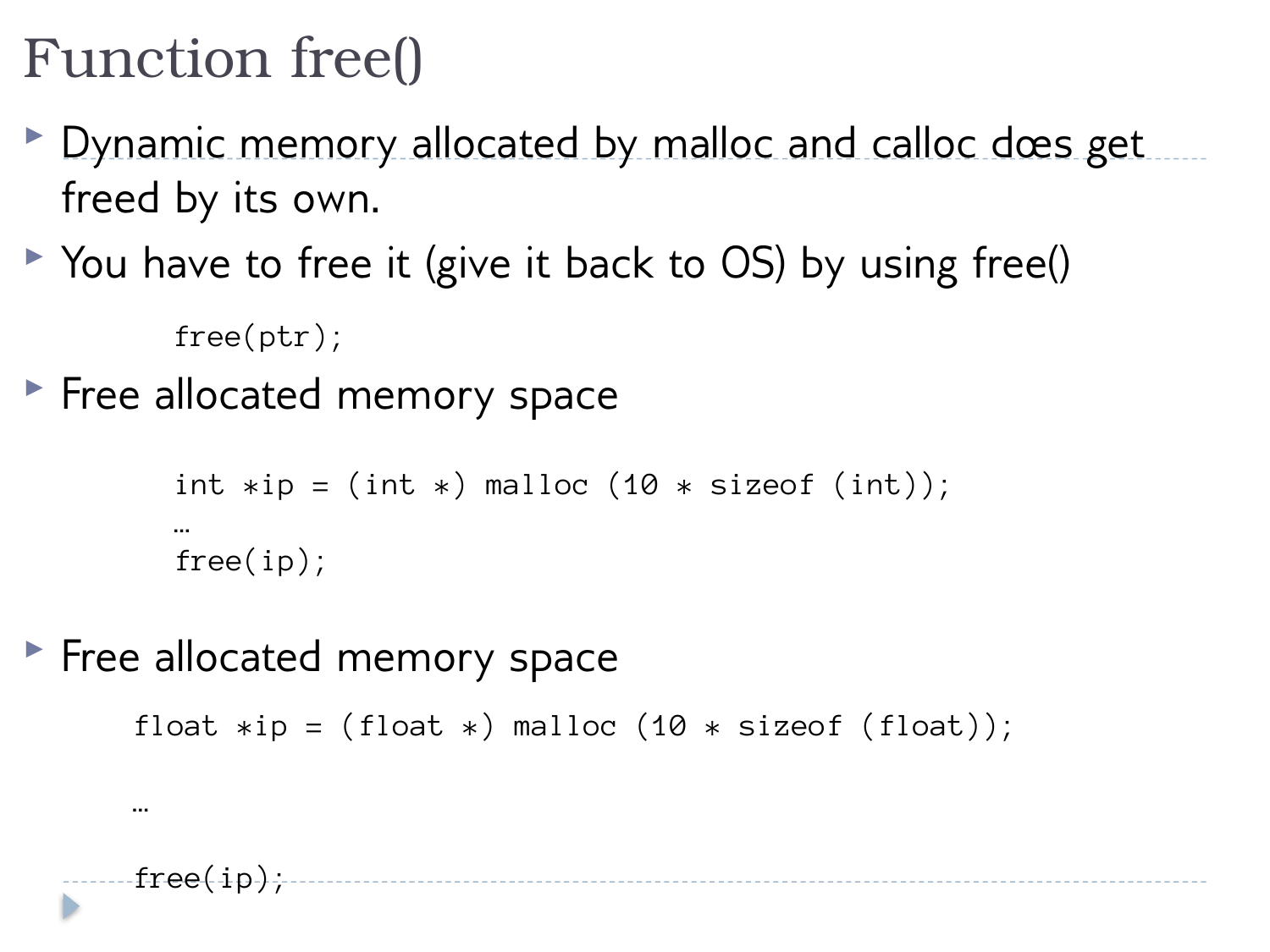

# Function free()
Dynamic memory allocated by malloc and calloc does get freed by its own.
You have to free it (give it back to OS) by using free()

Free allocated memory space

Free allocated memory space
free(ptr);
int *ip = (int *) malloc (10 * sizeof (int));
…
free(ip);
float *ip = (float *) malloc (10 * sizeof (float));

…

free(ip);